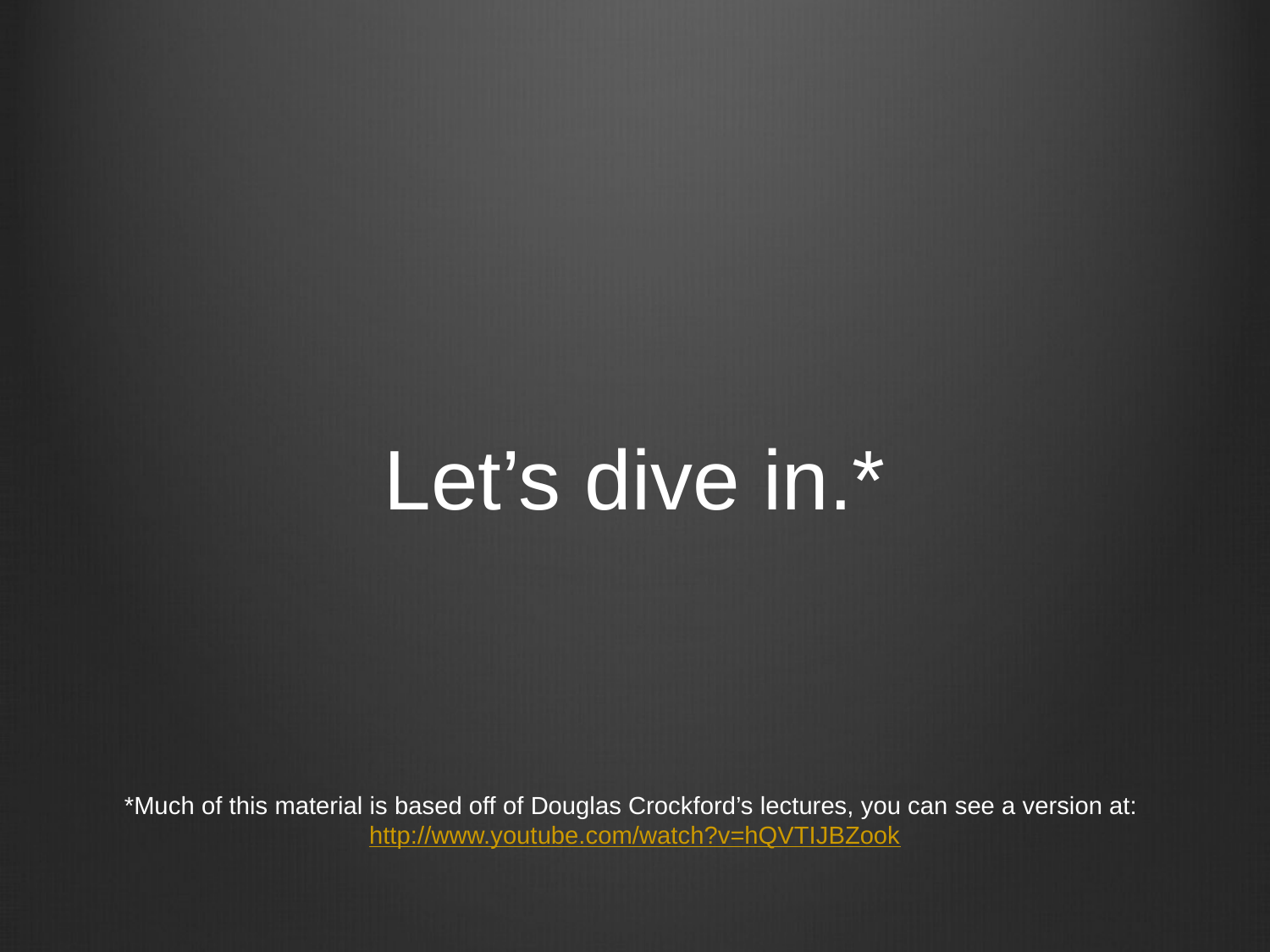

# Let’s dive in.*
*Much of this material is based off of Douglas Crockford’s lectures, you can see a version at: http://www.youtube.com/watch?v=hQVTIJBZook